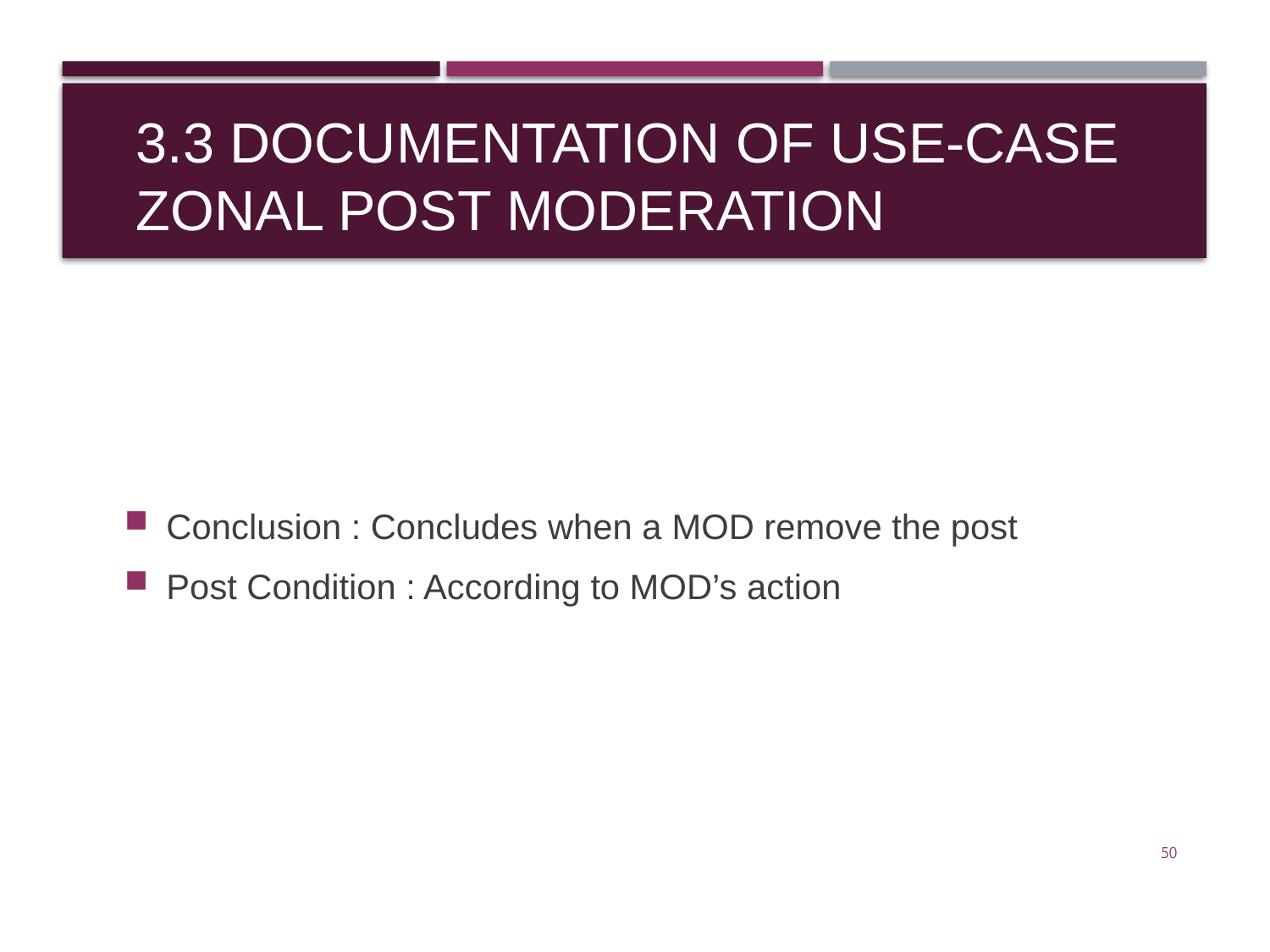

# 3.3 Documentation of Use-Case Zonal Post Moderation
Conclusion : Concludes when a MOD remove the post
Post Condition : According to MOD’s action
50